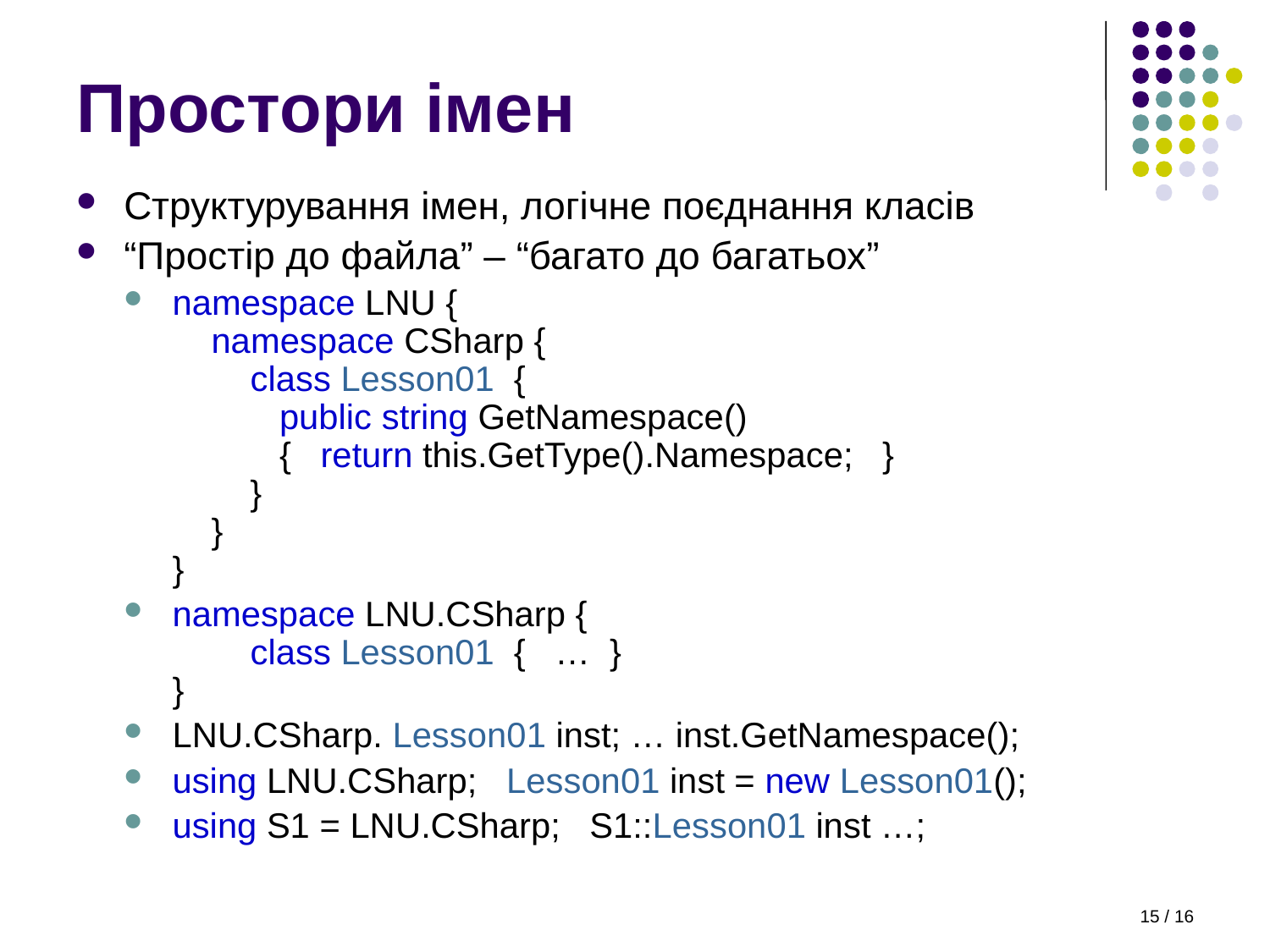

# Простори імен
Структурування імен, логічне поєднання класів
“Простір до файла” – “багато до багатьох”
namespace LNU {
    namespace CSharp {
        class Lesson01  {
           public string GetNamespace()
           {   return this.GetType().Namespace;   }
        }
    }
}
namespace LNU.CSharp {
        class Lesson01  {   …  }
}
LNU.CSharp. Lesson01 inst; … inst.GetNamespace();
using LNU.CSharp;   Lesson01 inst = new Lesson01();
using S1 = LNU.CSharp;   S1::Lesson01 inst …;
15 / 16